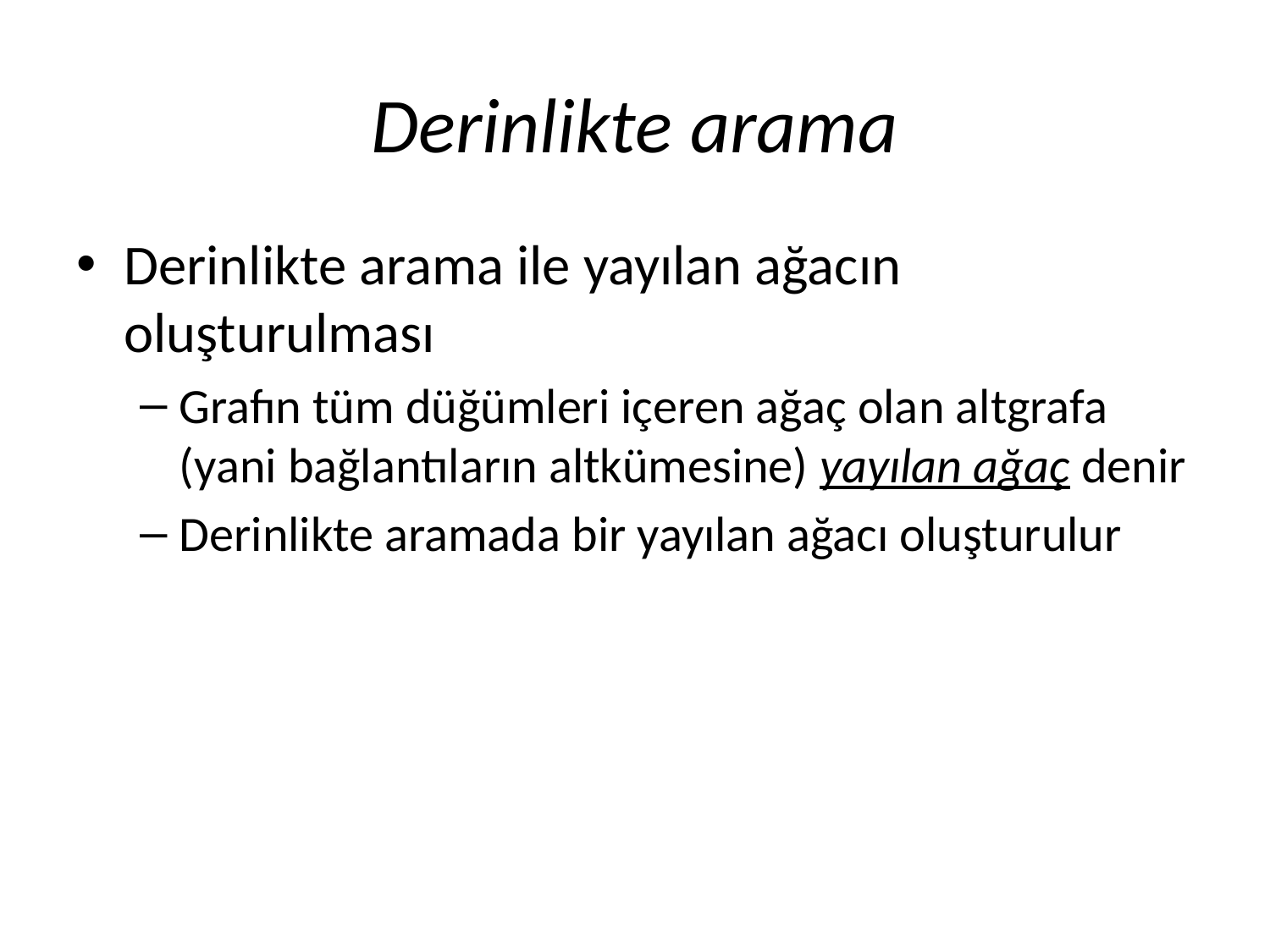

# Derinlikte arama
Derinlikte arama ile yayılan ağacın oluşturulması
Grafın tüm düğümleri içeren ağaç olan altgrafa (yani bağlantıların altkümesine) yayılan ağaç denir
Derinlikte aramada bir yayılan ağacı oluşturulur